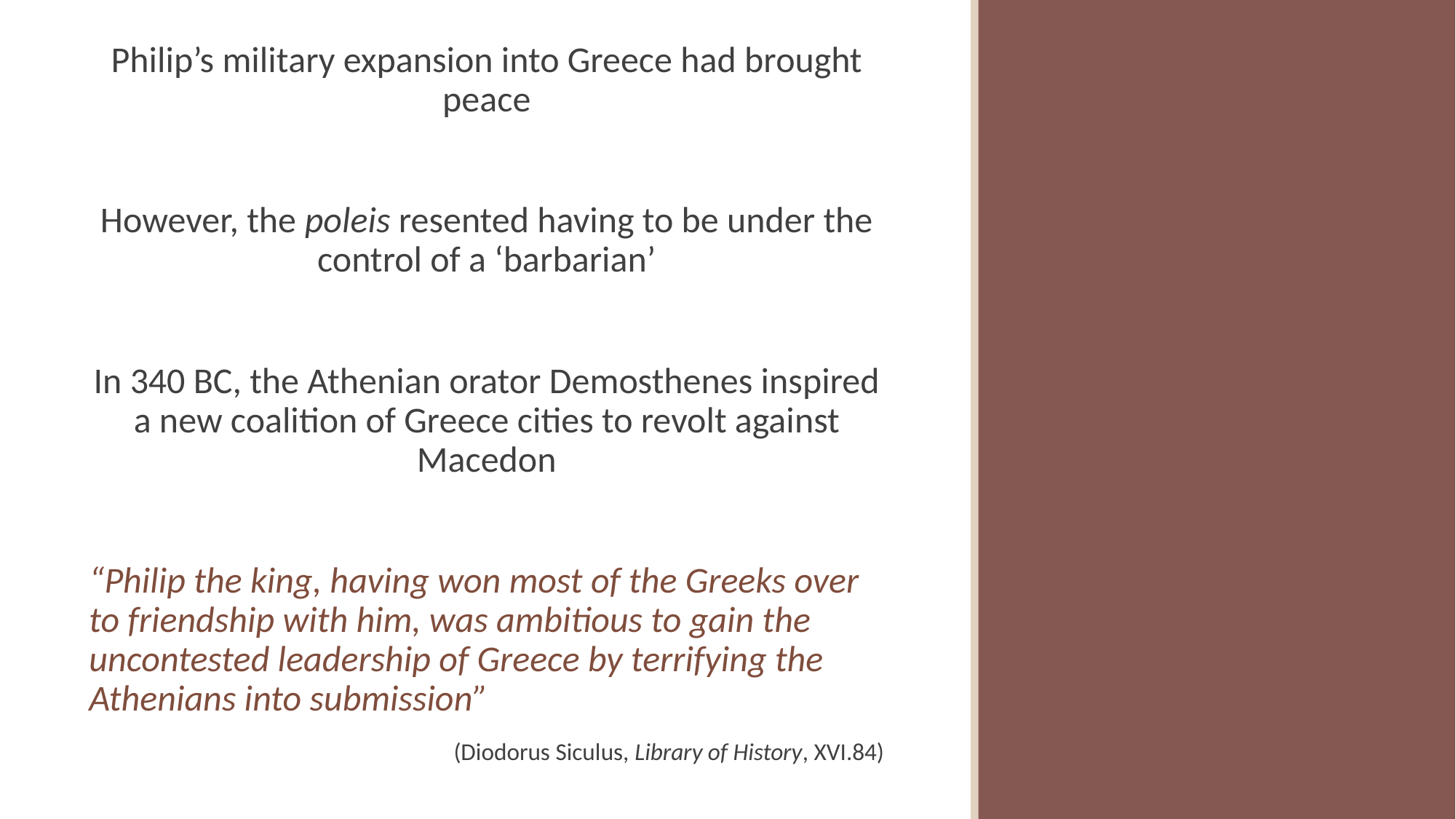

Philip’s military expansion into Greece had brought peace

However, the poleis resented having to be under the control of a ‘barbarian’

In 340 BC, the Athenian orator Demosthenes inspired a new coalition of Greece cities to revolt against Macedon

“Philip the king, having won most of the Greeks over to friendship with him, was ambitious to gain the uncontested leadership of Greece by terrifying the Athenians into submission”
(Diodorus Siculus, Library of History, XVI.84)